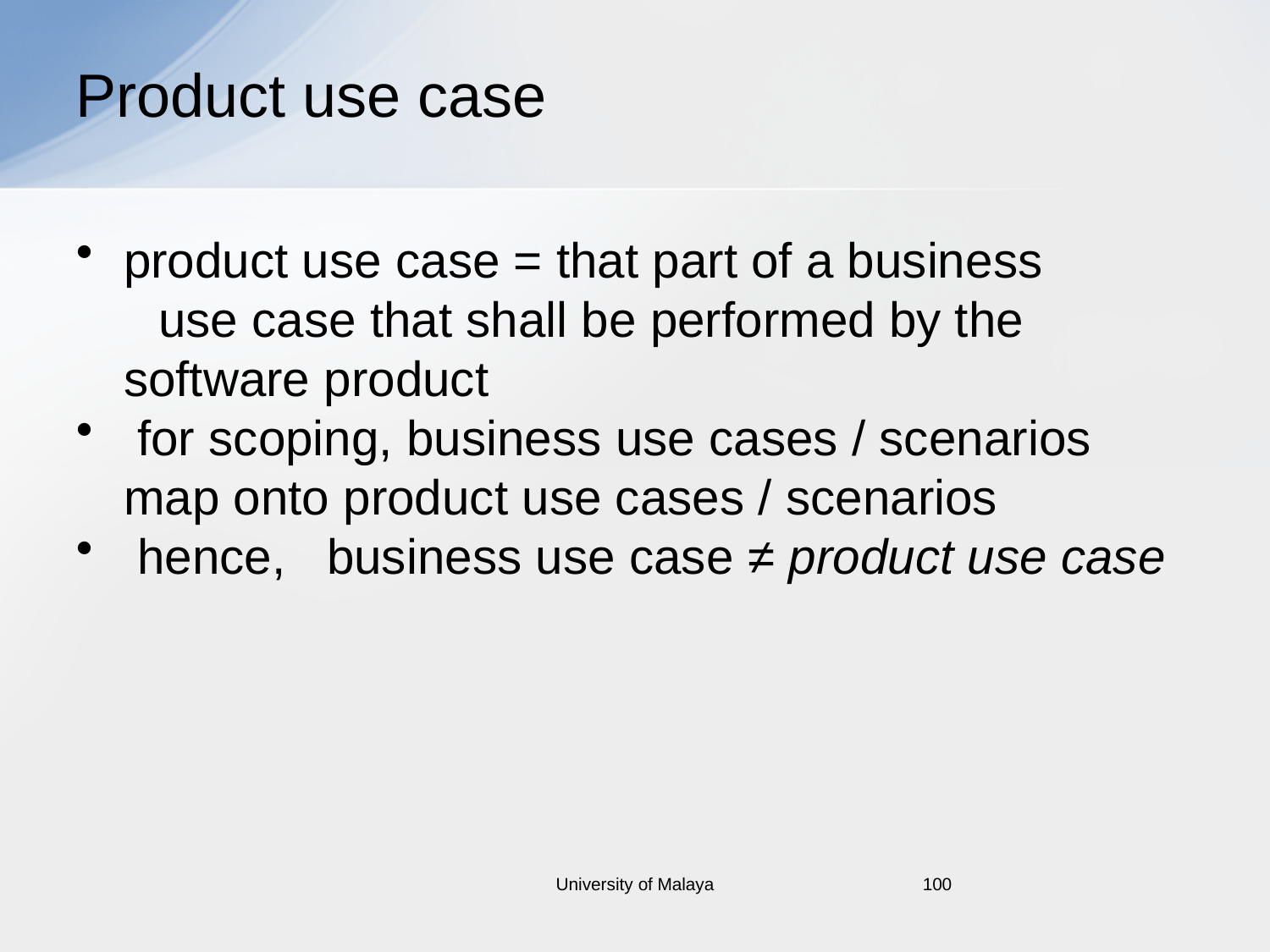

# Product use case
product use case = that part of a business
      use case that shall be performed by the  software product
 for scoping, business use cases / scenarios  map onto product use cases / scenarios
 hence,   business use case ≠ product use case

University of Malaya
100